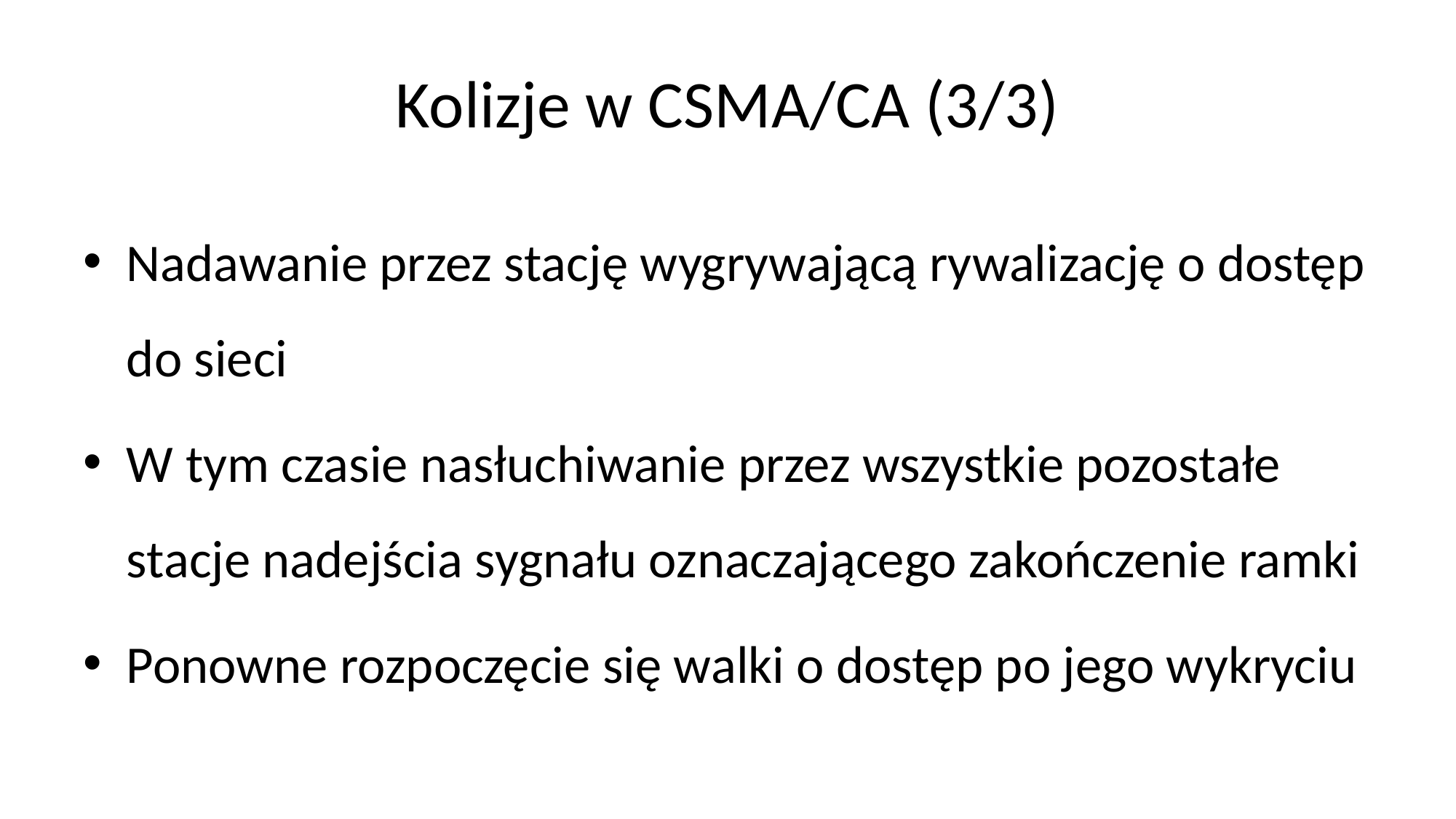

# Kolizje w CSMA/CA (3/3)
Nadawanie przez stację wygrywającą rywalizację o dostęp do sieci
W tym czasie nasłuchiwanie przez wszystkie pozostałe stacje nadejścia sygnału oznaczającego zakończenie ramki
Ponowne rozpoczęcie się walki o dostęp po jego wykryciu